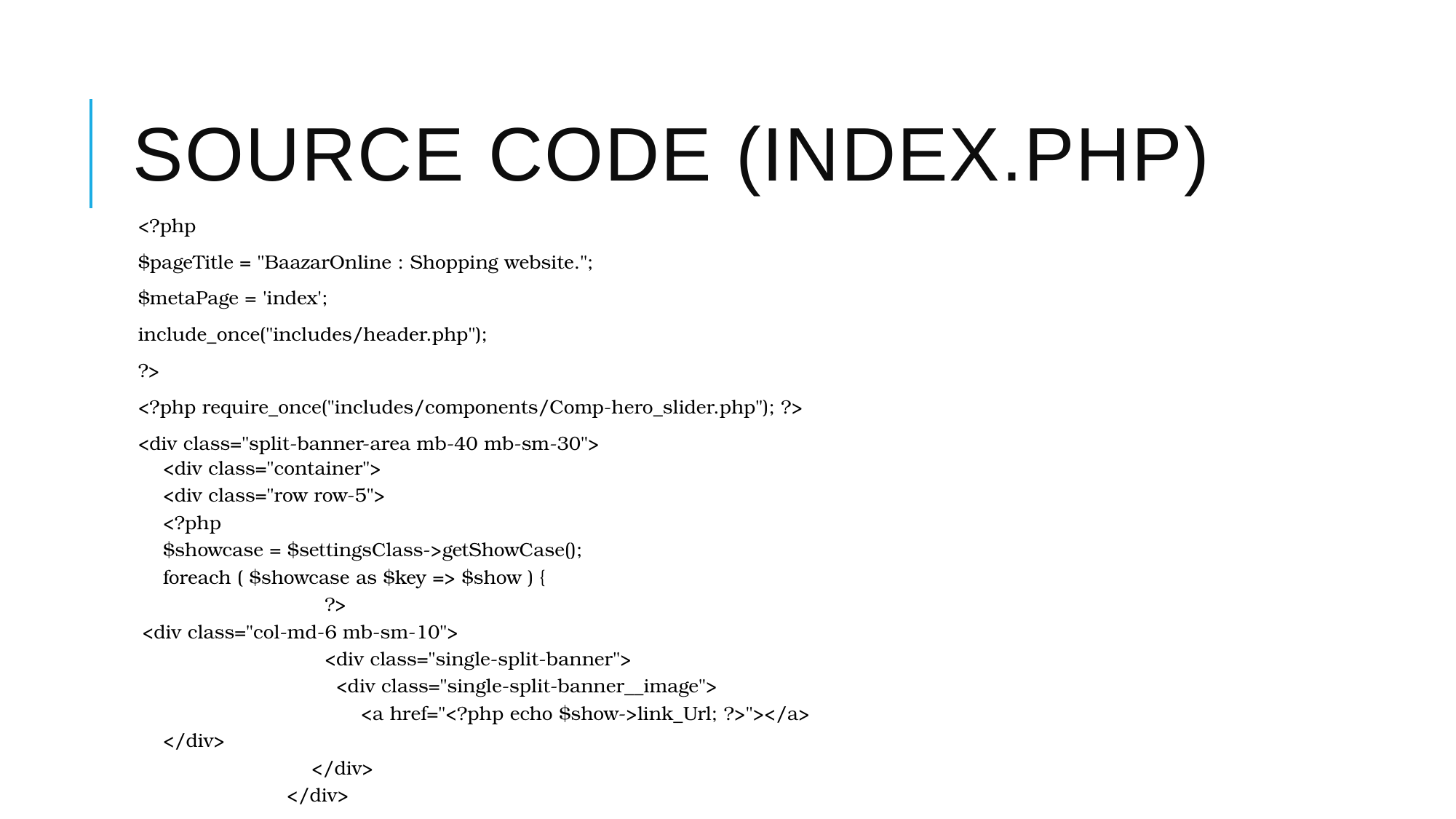

# Source code (Index.php)
<?php
$pageTitle = "BaazarOnline : Shopping website.";
$metaPage = 'index';
include_once("includes/header.php");
?>
<?php require_once("includes/components/Comp-hero_slider.php"); ?>
<div class="split-banner-area mb-40 mb-sm-30">
	<div class="container">
		<div class="row row-5">
		<?php
			$showcase = $settingsClass->getShowCase();
			foreach ( $showcase as $key => $show ) {
                    	?>
		<div class="col-md-6 mb-sm-10">
                        	<div class="single-split-banner">
                            <div class="single-split-banner__image">
                                <a href="<?php echo $show->link_Url; ?>"></a>
		</div>
                        </div>
                    </div>